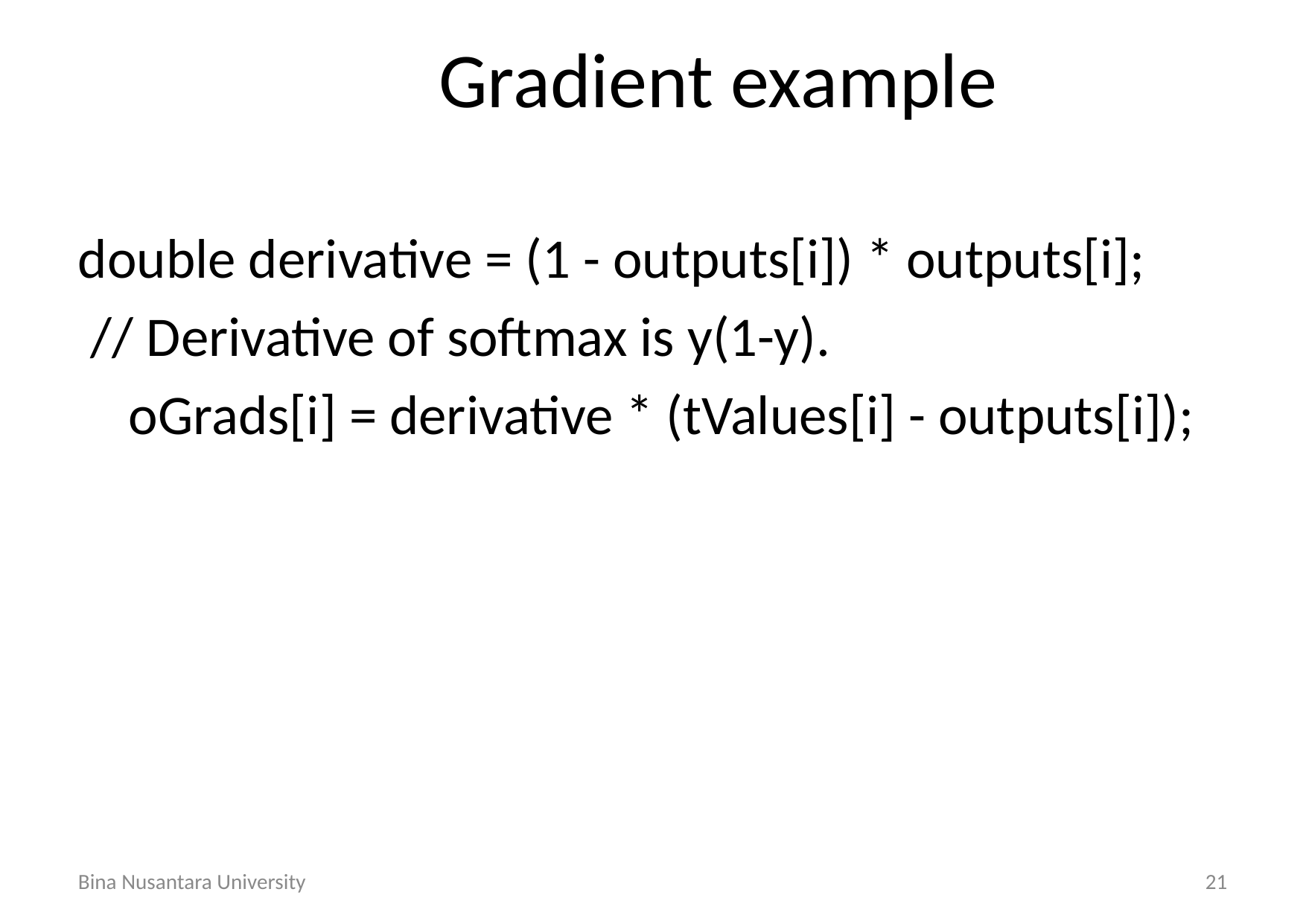

# Gradient example
double derivative = (1 - outputs[i]) * outputs[i];
 // Derivative of softmax is y(1-y).
    oGrads[i] = derivative * (tValues[i] - outputs[i]);
Bina Nusantara University
21